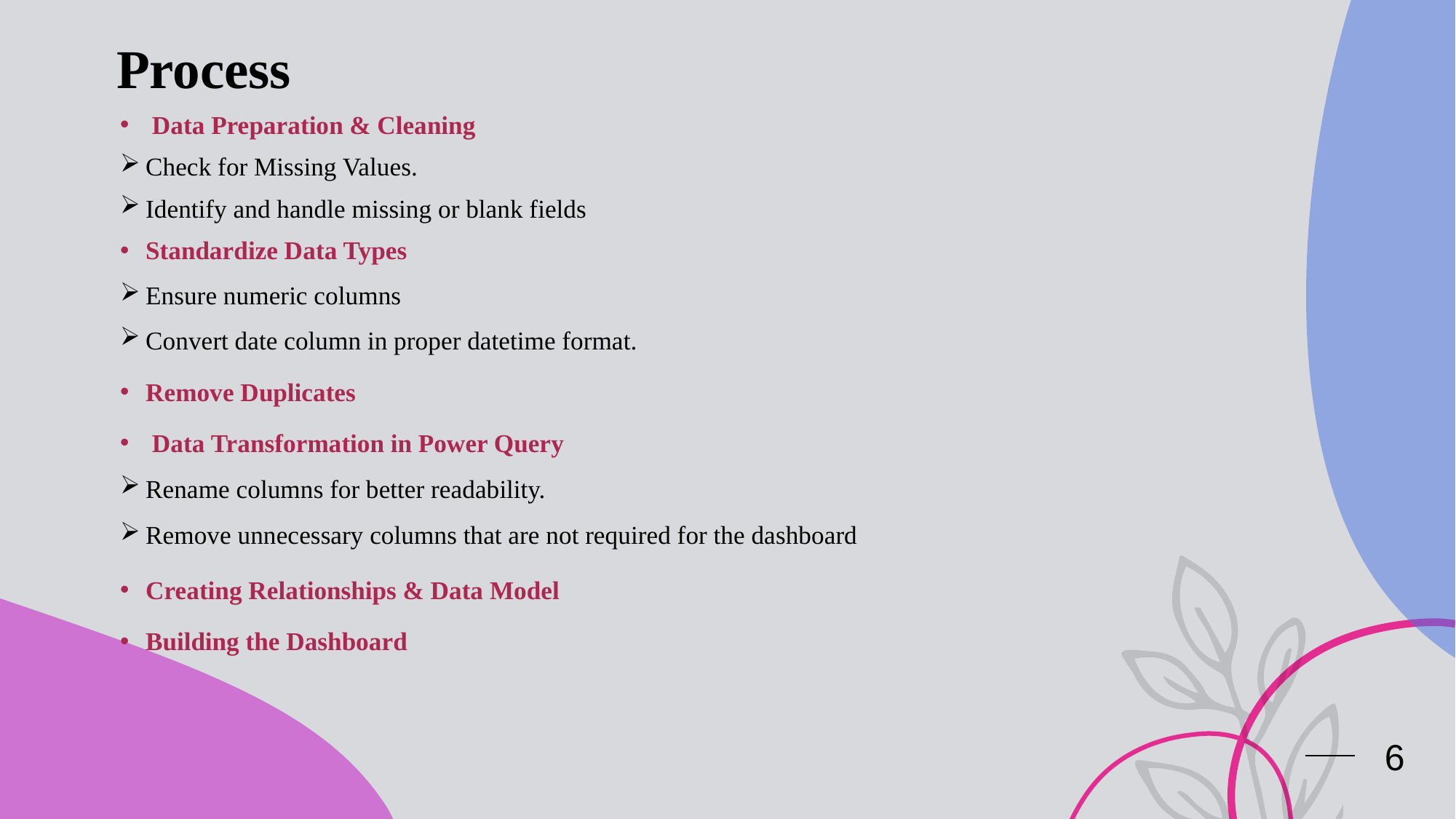

# Process
 Data Preparation & Cleaning
Check for Missing Values.
Identify and handle missing or blank fields
Standardize Data Types
Ensure numeric columns
Convert date column in proper datetime format.
Remove Duplicates
 Data Transformation in Power Query
Rename columns for better readability.
Remove unnecessary columns that are not required for the dashboard

Creating Relationships & Data Model
Building the Dashboard

6